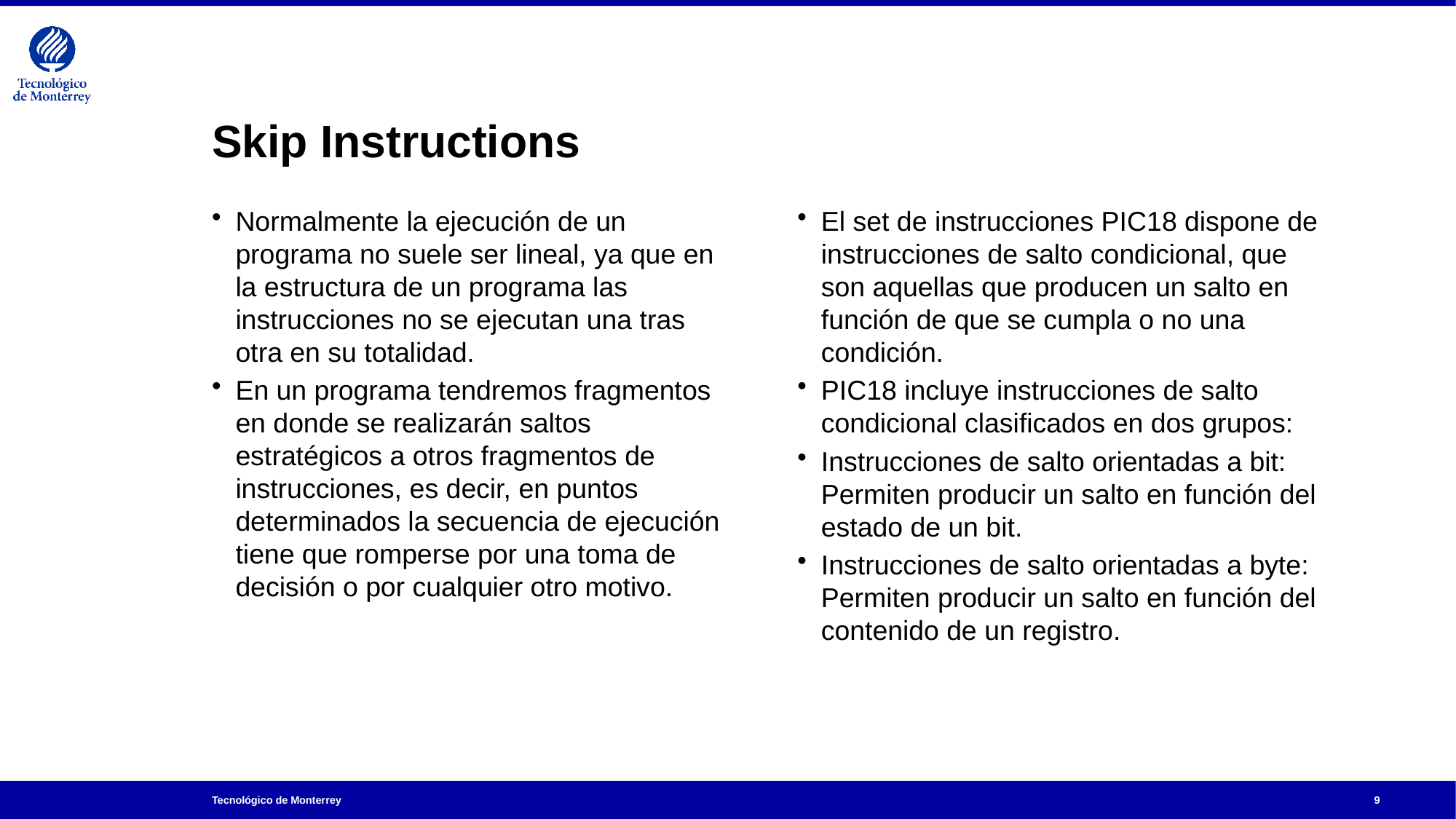

# Skip Instructions
Normalmente la ejecución de un programa no suele ser lineal, ya que en la estructura de un programa las instrucciones no se ejecutan una tras otra en su totalidad.
En un programa tendremos fragmentos en donde se realizarán saltos estratégicos a otros fragmentos de instrucciones, es decir, en puntos determinados la secuencia de ejecución tiene que romperse por una toma de decisión o por cualquier otro motivo.
El set de instrucciones PIC18 dispone de instrucciones de salto condicional, que son aquellas que producen un salto en función de que se cumpla o no una condición.
PIC18 incluye instrucciones de salto condicional clasificados en dos grupos:
Instrucciones de salto orientadas a bit: Permiten producir un salto en función del estado de un bit.
Instrucciones de salto orientadas a byte: Permiten producir un salto en función del contenido de un registro.
9